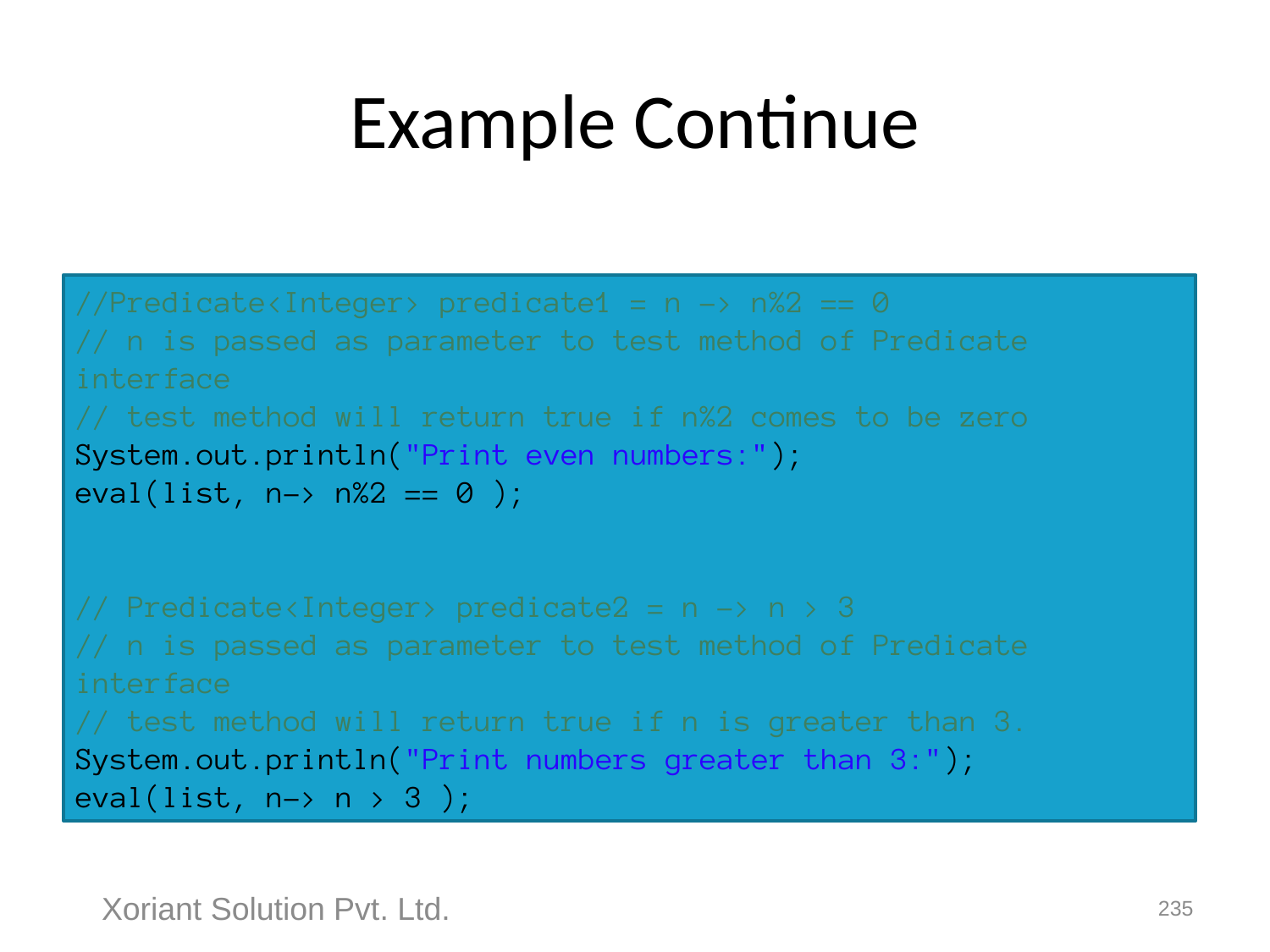

# Example Continue
//Predicate<Integer> predicate1 = n -> n%2 == 0
// n is passed as parameter to test method of Predicate interface
// test method will return true if n%2 comes to be zero
System.out.println("Print even numbers:");
eval(list, n-> n%2 == 0 );

// Predicate<Integer> predicate2 = n -> n > 3
// n is passed as parameter to test method of Predicate interface
// test method will return true if n is greater than 3.
System.out.println("Print numbers greater than 3:");
eval(list, n-> n > 3 );
Xoriant Solution Pvt. Ltd.
235